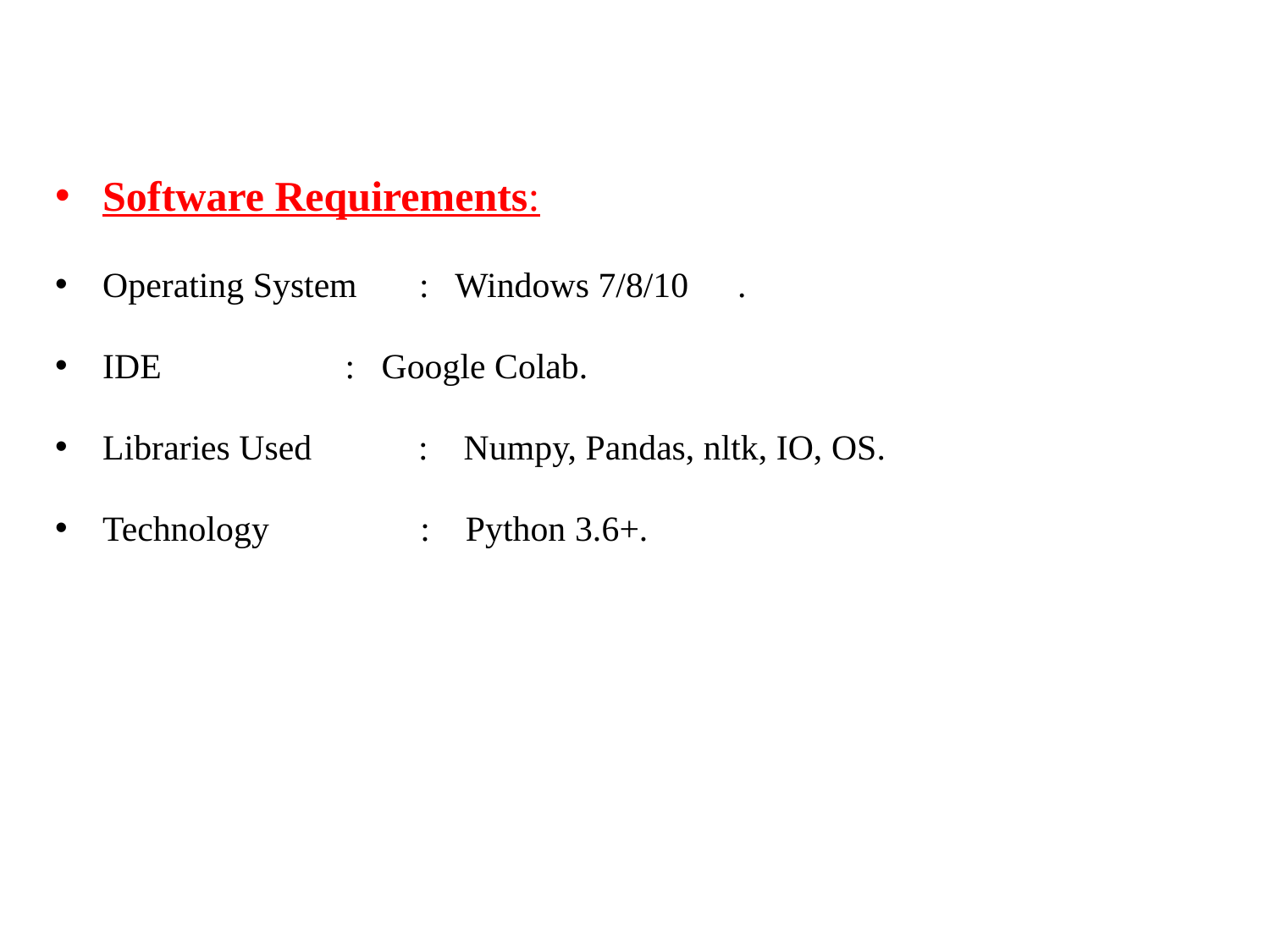

Software Requirements:
Operating System       :   Windows 7/8/10	.
IDE		             :   Google Colab.
Libraries Used            :    Numpy, Pandas, nltk, IO, OS.
Technology                 :    Python 3.6+.